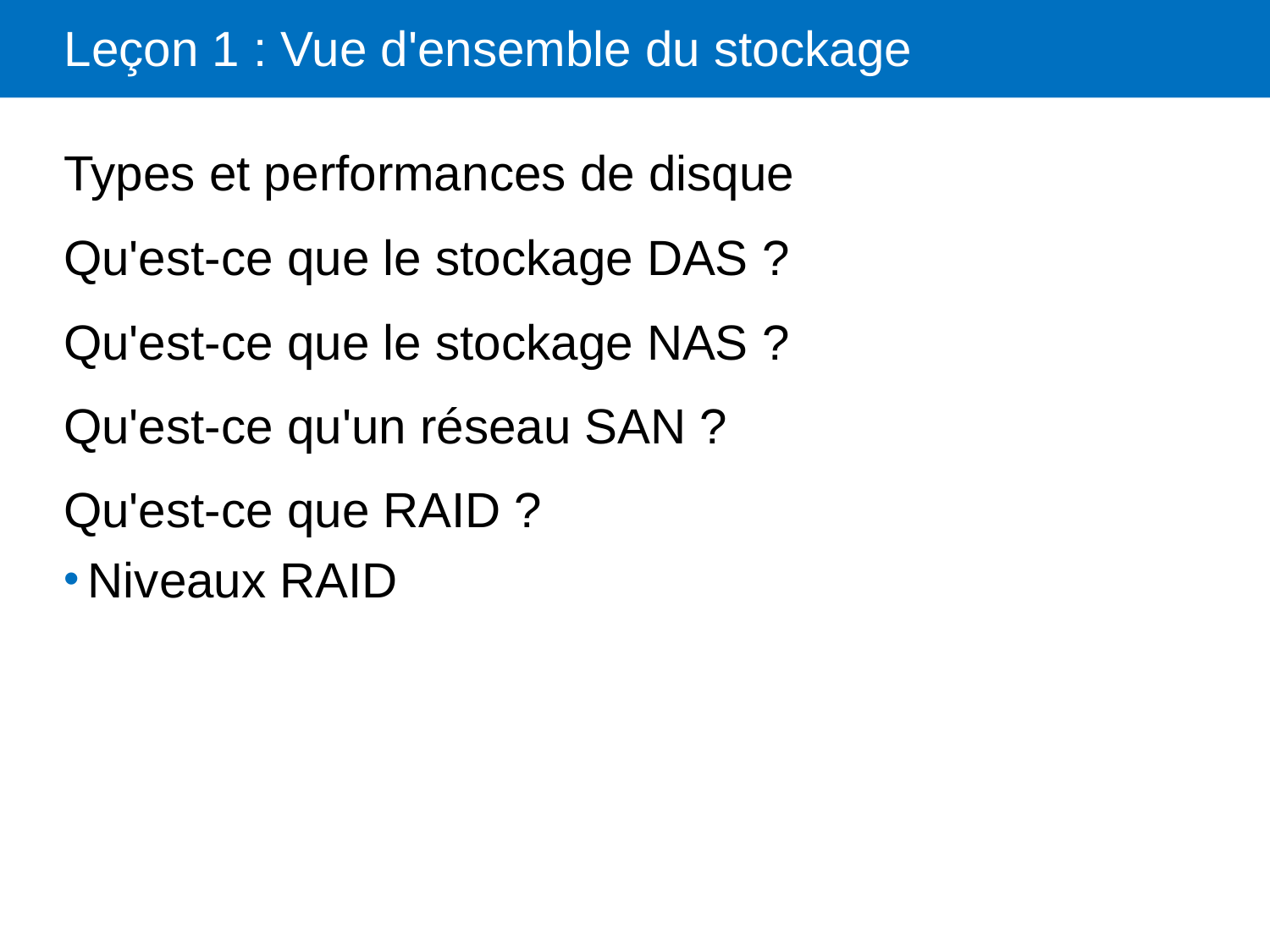

# Leçon 1 : Vue d'ensemble du stockage
Types et performances de disque
Qu'est-ce que le stockage DAS ?
Qu'est-ce que le stockage NAS ?
Qu'est-ce qu'un réseau SAN ?
Qu'est-ce que RAID ?
Niveaux RAID